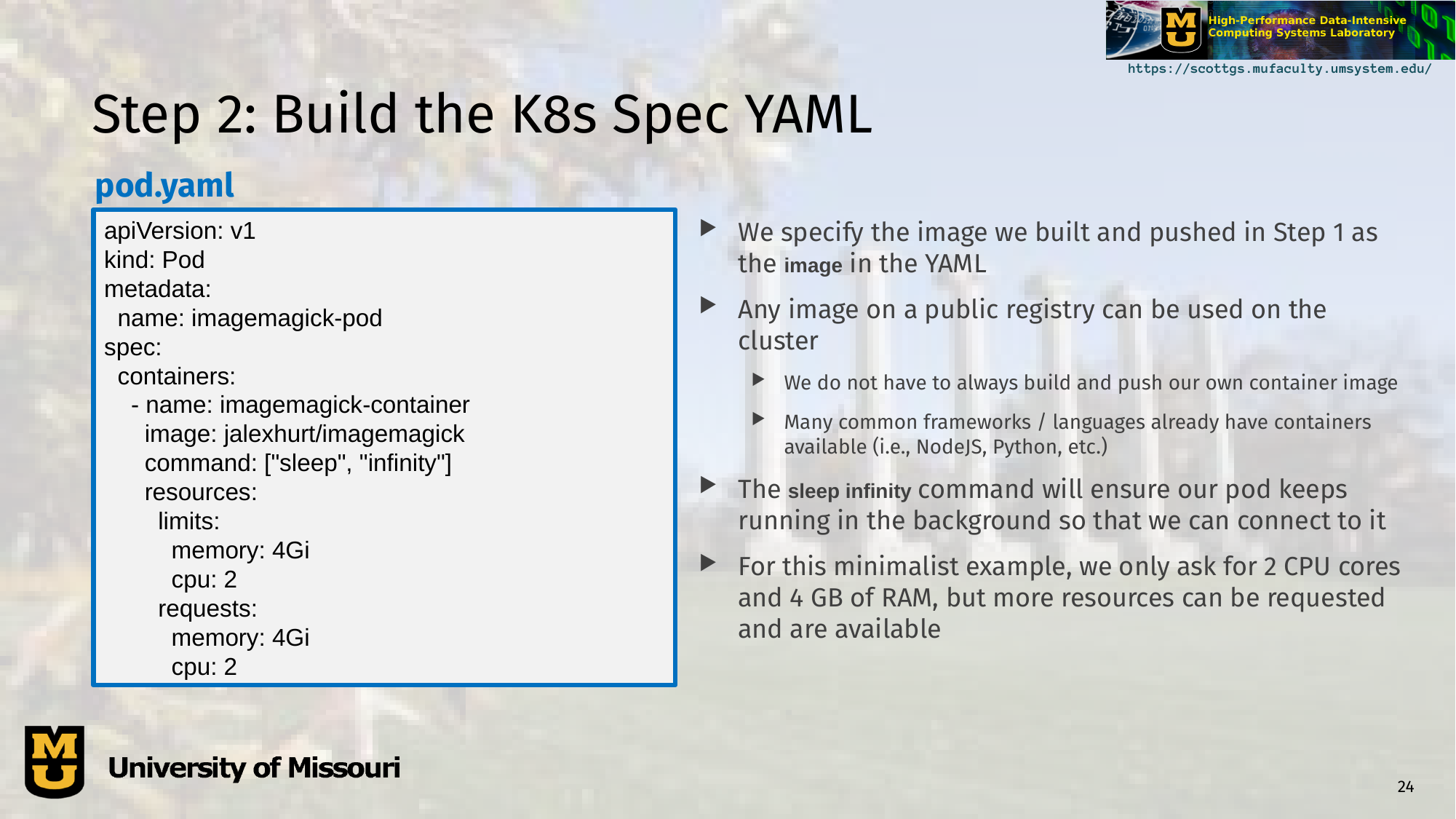

# Step 2: Build the K8s Spec YAML
pod.yaml
We specify the image we built and pushed in Step 1 as the image in the YAML
Any image on a public registry can be used on the cluster
We do not have to always build and push our own container image
Many common frameworks / languages already have containers available (i.e., NodeJS, Python, etc.)
The sleep infinity command will ensure our pod keeps running in the background so that we can connect to it
For this minimalist example, we only ask for 2 CPU cores and 4 GB of RAM, but more resources can be requested and are available
apiVersion: v1
kind: Pod
metadata:
  name: imagemagick-pod
spec:
  containers:
    - name: imagemagick-container
      image: jalexhurt/imagemagick
      command: ["sleep", "infinity"]
      resources:
        limits:
          memory: 4Gi
          cpu: 2
        requests:
          memory: 4Gi
          cpu: 2
24